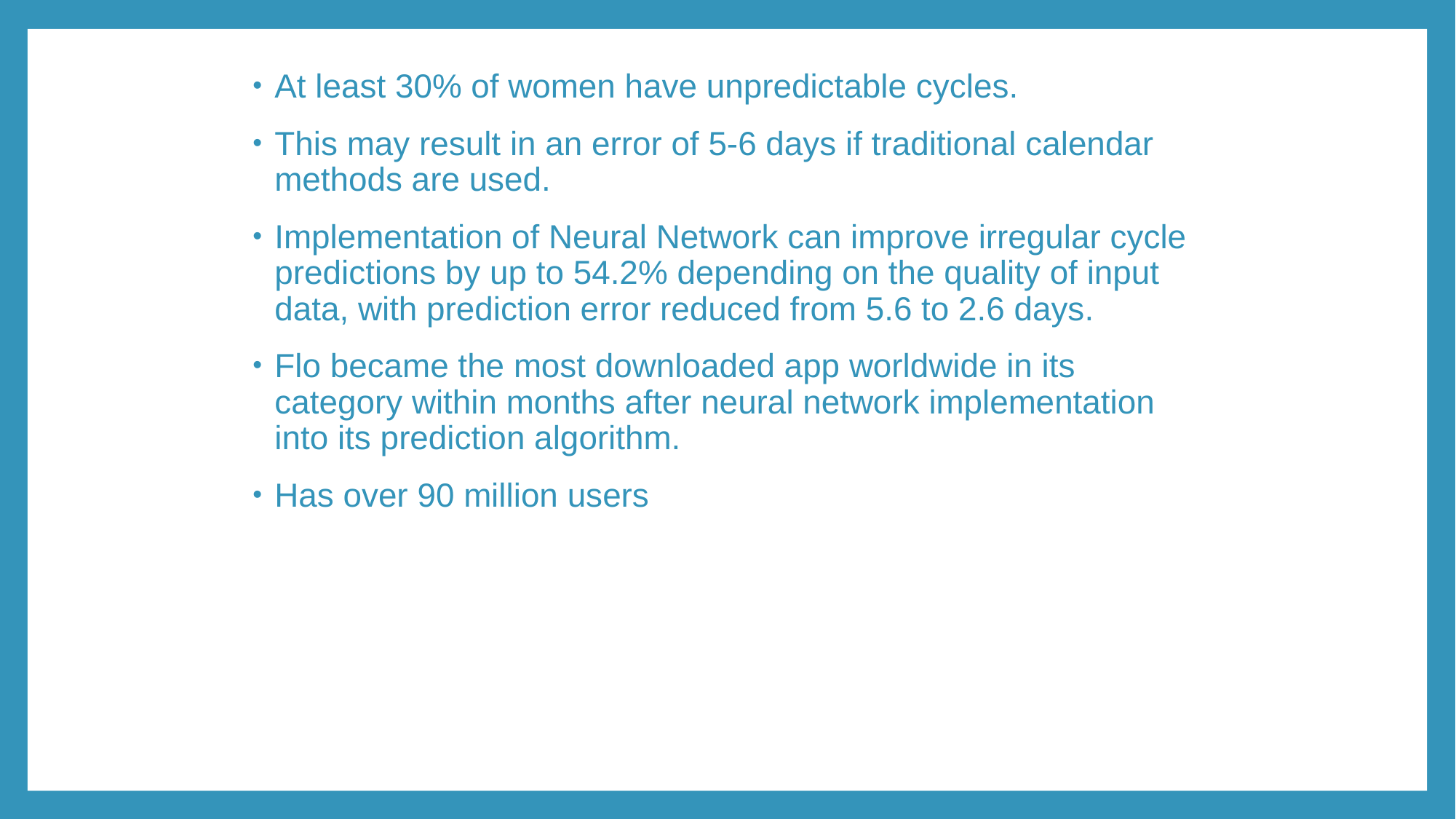

At least 30% of women have unpredictable cycles.
This may result in an error of 5-6 days if traditional calendar methods are used.
Implementation of Neural Network can improve irregular cycle predictions by up to 54.2% depending on the quality of input data, with prediction error reduced from 5.6 to 2.6 days.
Flo became the most downloaded app worldwide in its category within months after neural network implementation into its prediction algorithm.
Has over 90 million users